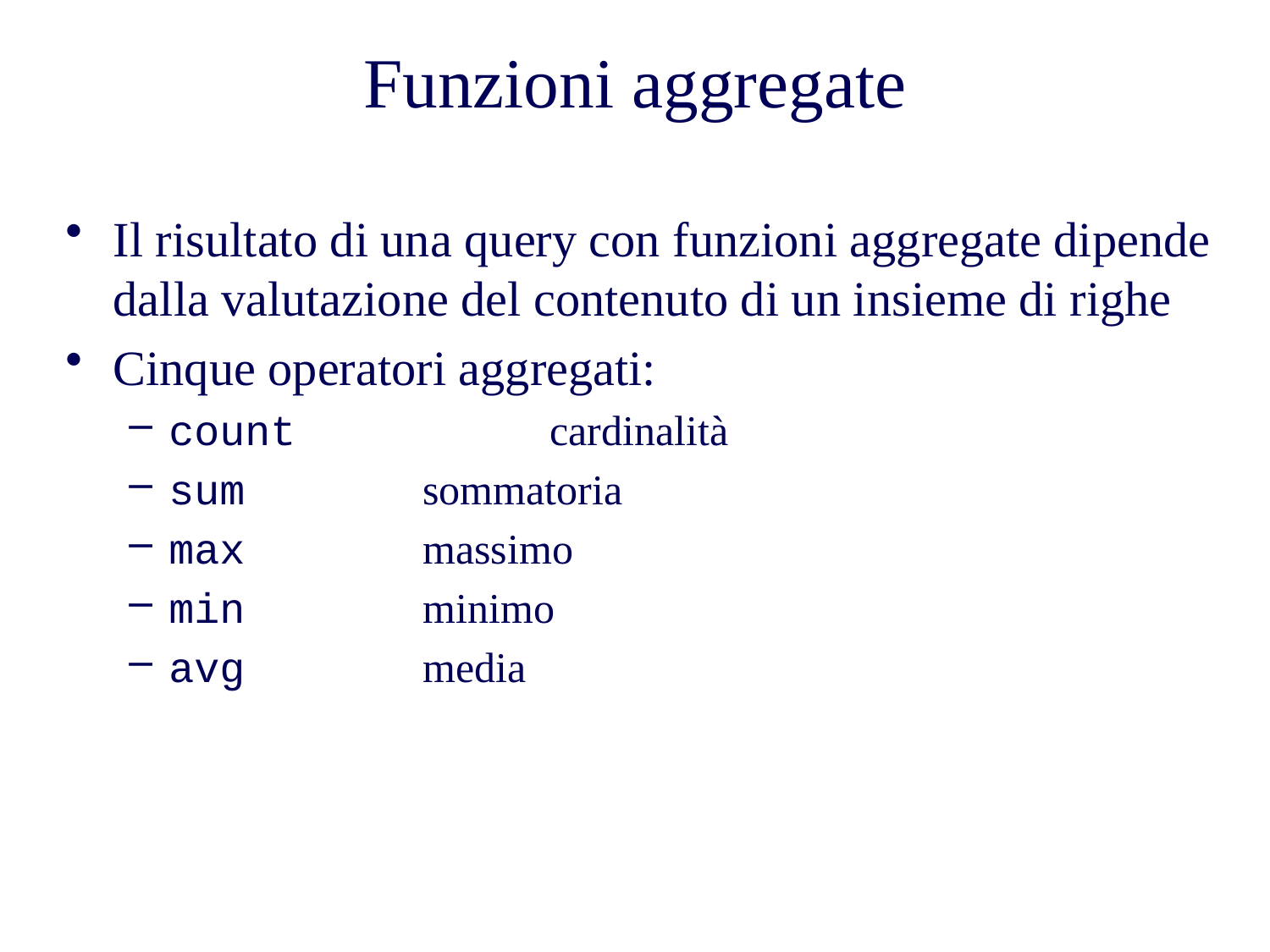

# Funzioni aggregate
Il risultato di una query con funzioni aggregate dipende dalla valutazione del contenuto di un insieme di righe
Cinque operatori aggregati:
count		cardinalità
sum		sommatoria
max		massimo
min		minimo
avg		media